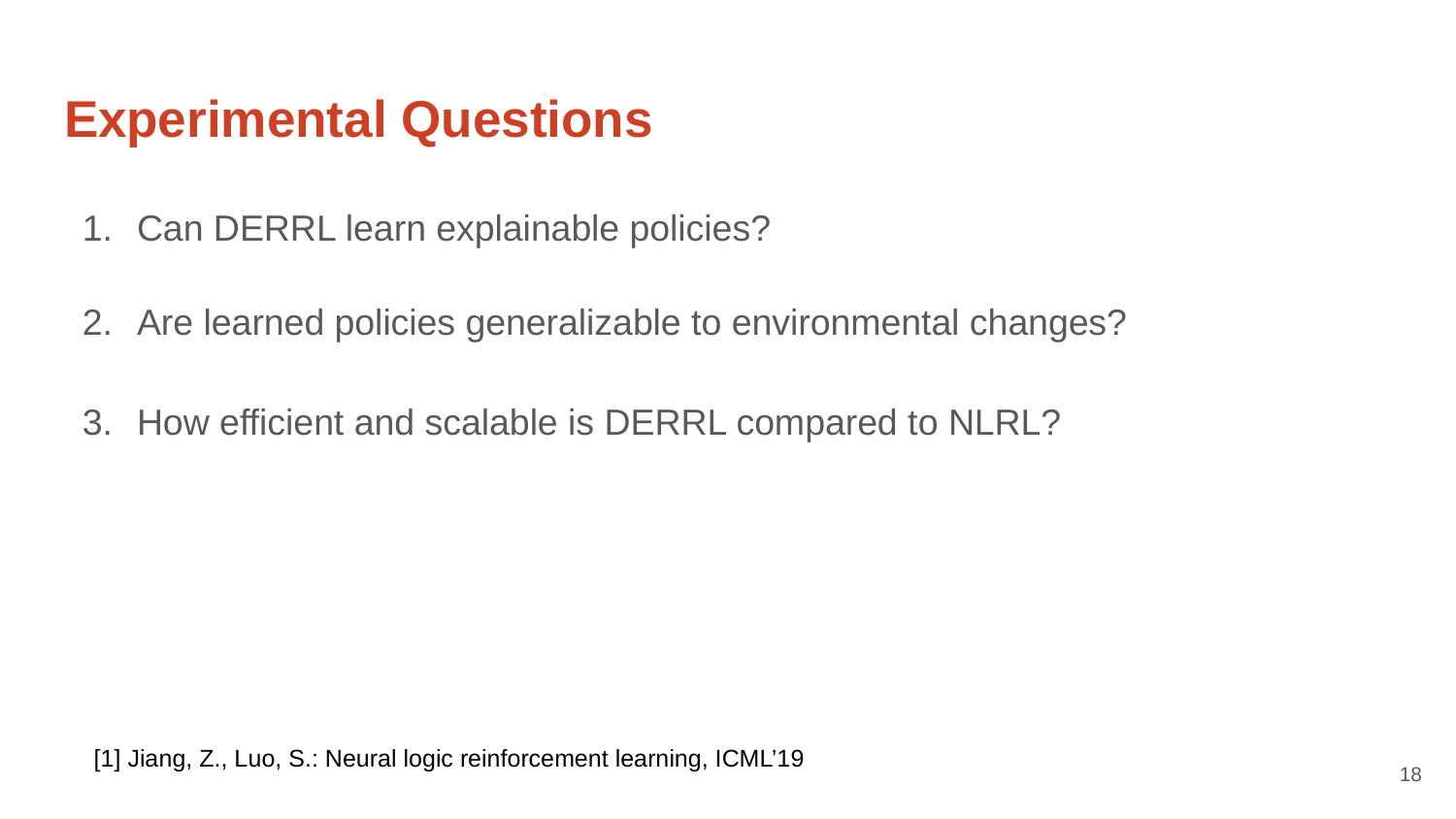

# Experimental Questions
Can DERRL learn explainable policies?
Are learned policies generalizable to environmental changes?
How efficient and scalable is DERRL compared to NLRL?
 [1] Jiang, Z., Luo, S.: Neural logic reinforcement learning, ICML’19
18